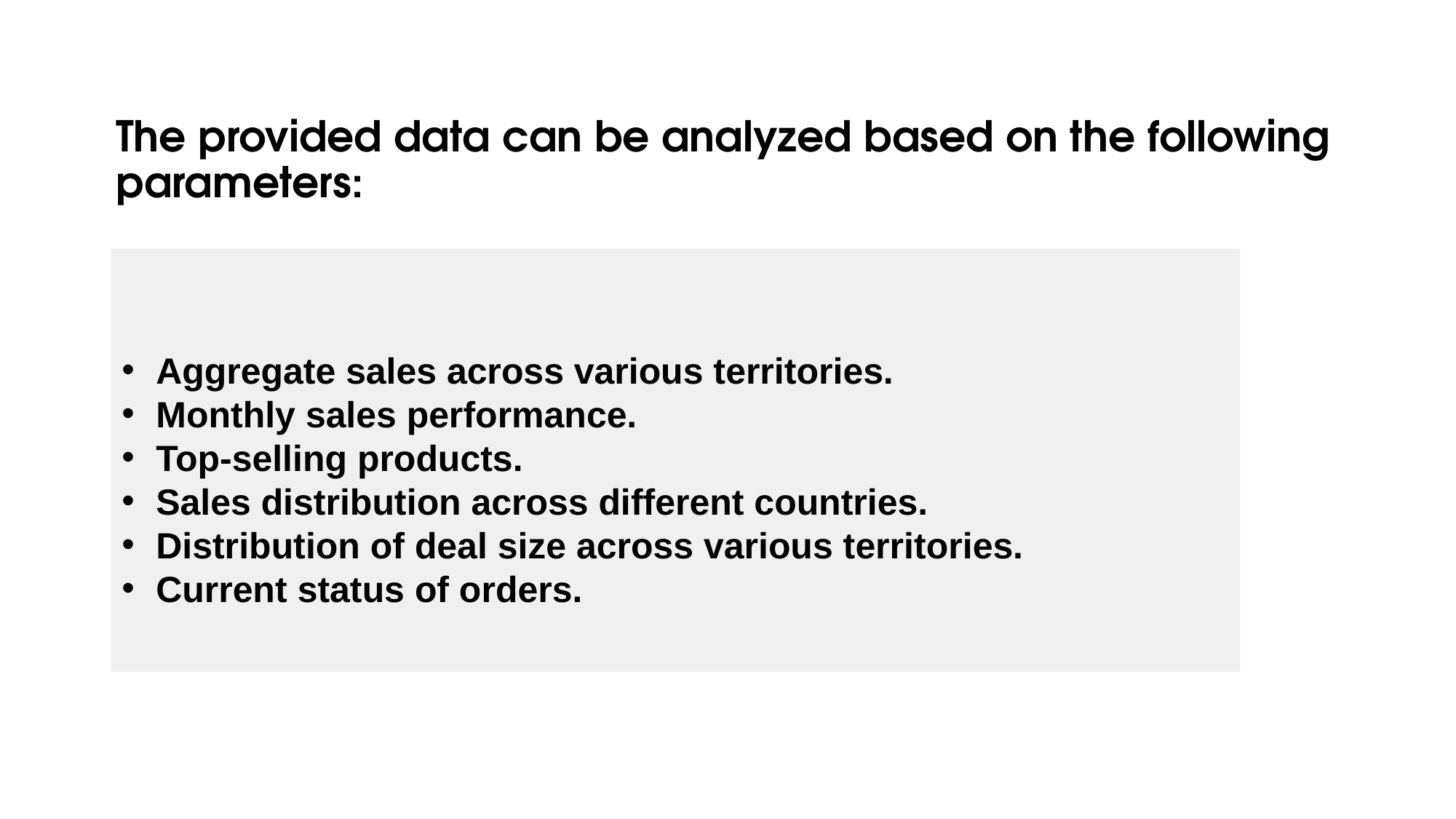

# The provided data can be analyzed based on the following parameters:

Aggregate sales across various territories.
Monthly sales performance.
Top-selling products.
Sales distribution across different countries.
Distribution of deal size across various territories.
Current status of orders.